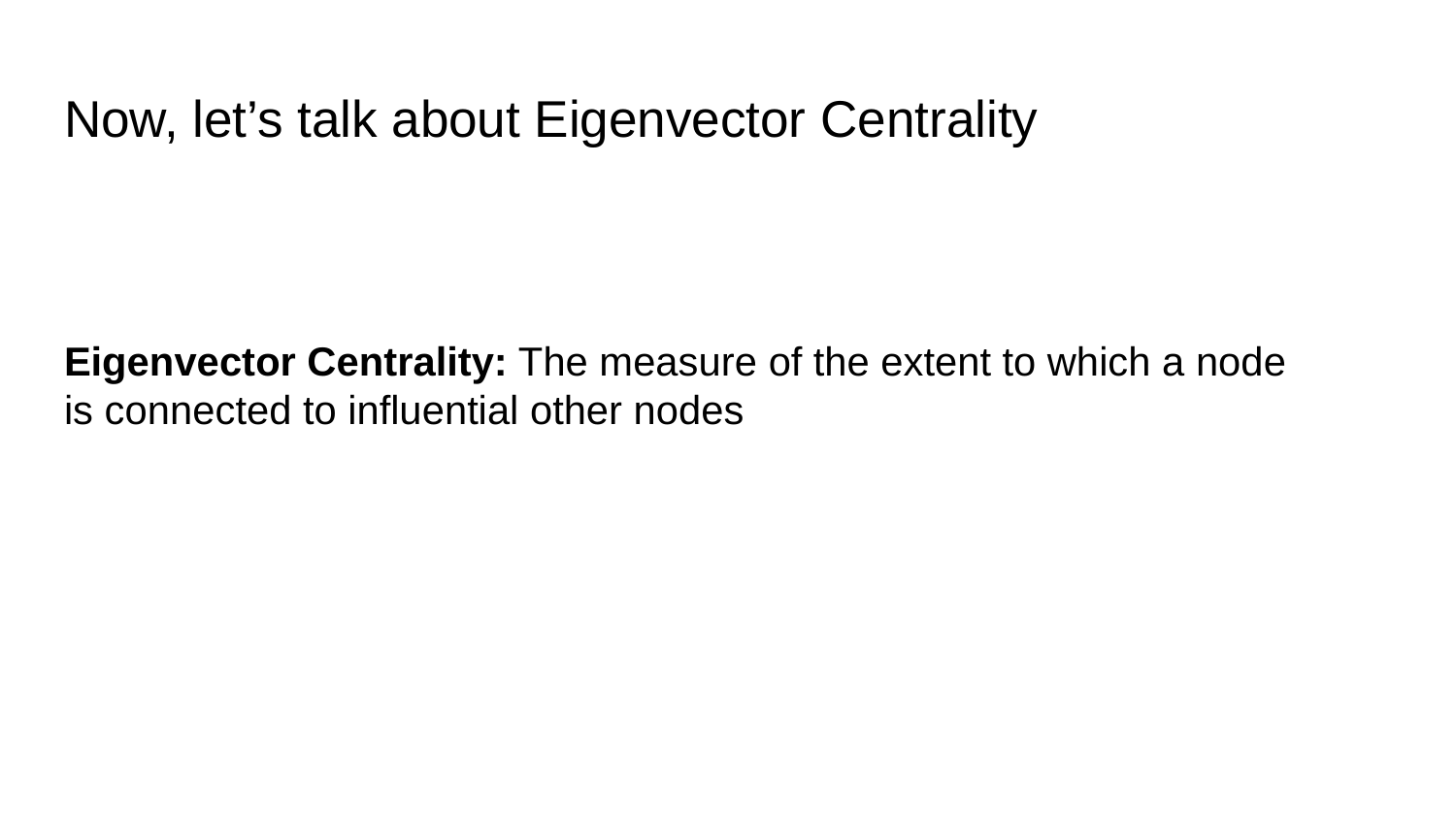

Now, let’s talk about Eigenvector Centrality
Eigenvector Centrality: The measure of the extent to which a node is connected to influential other nodes